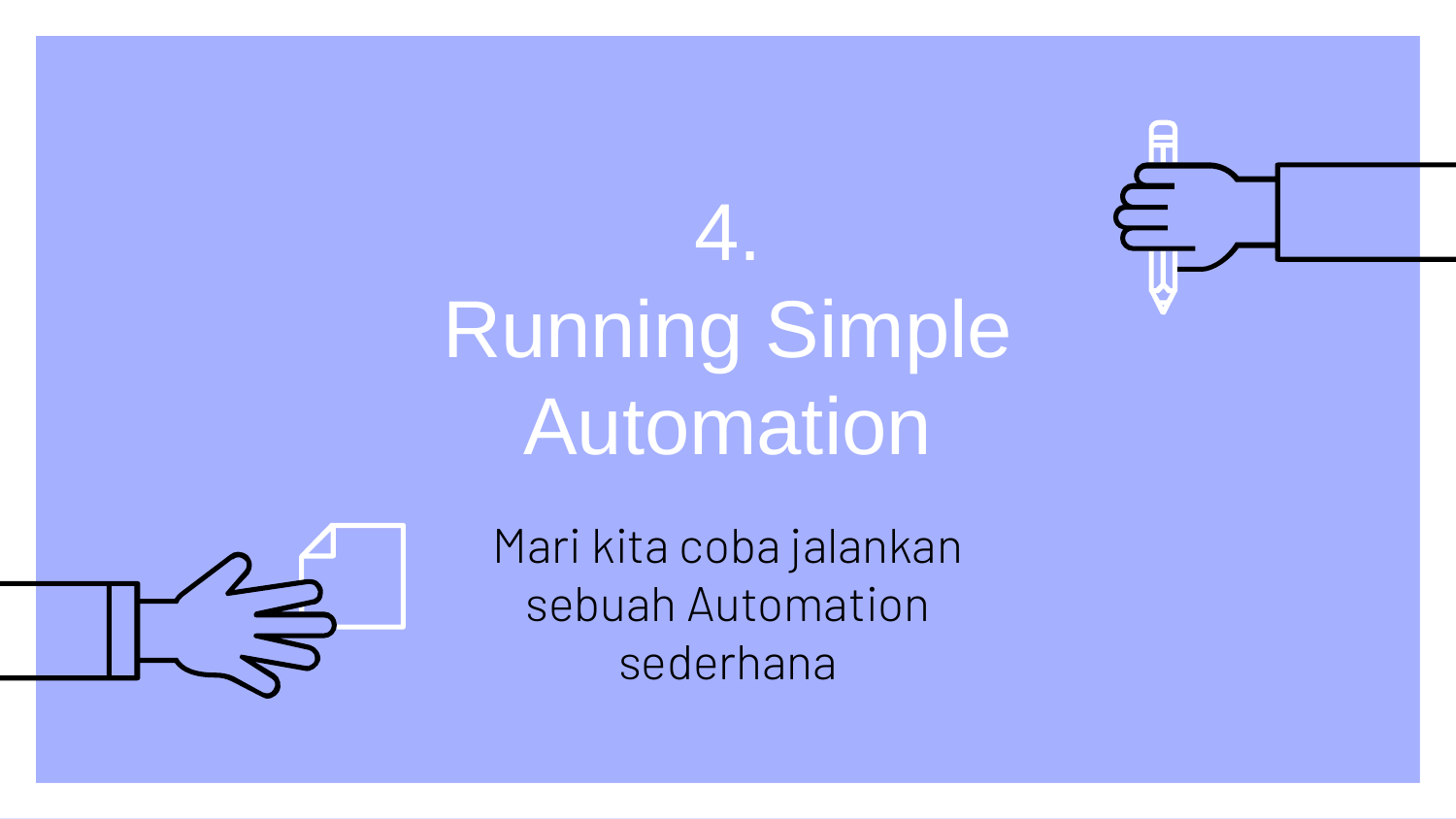

# 4.
Running Simple Automation
Mari kita coba jalankan sebuah Automation sederhana